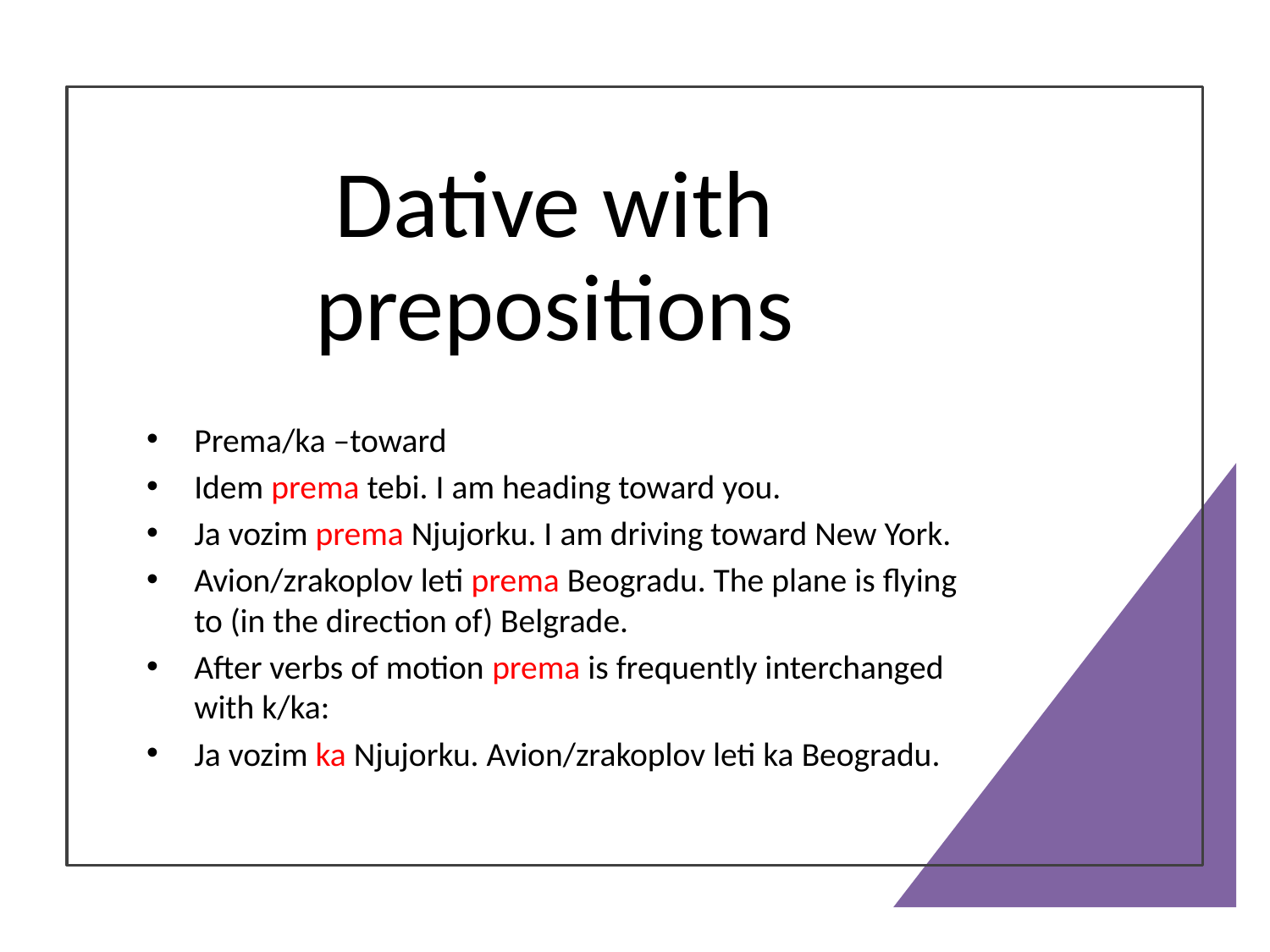

# Dative with prepositions
Prema/ka –toward
Idem prema tebi. I am heading toward you.
Ja vozim prema Njujorku. I am driving toward New York.
Avion/zrakoplov leti prema Beogradu. The plane is flying to (in the direction of) Belgrade.
After verbs of motion prema is frequently interchanged with k/ka:
Ja vozim ka Njujorku. Avion/zrakoplov leti ka Beogradu.